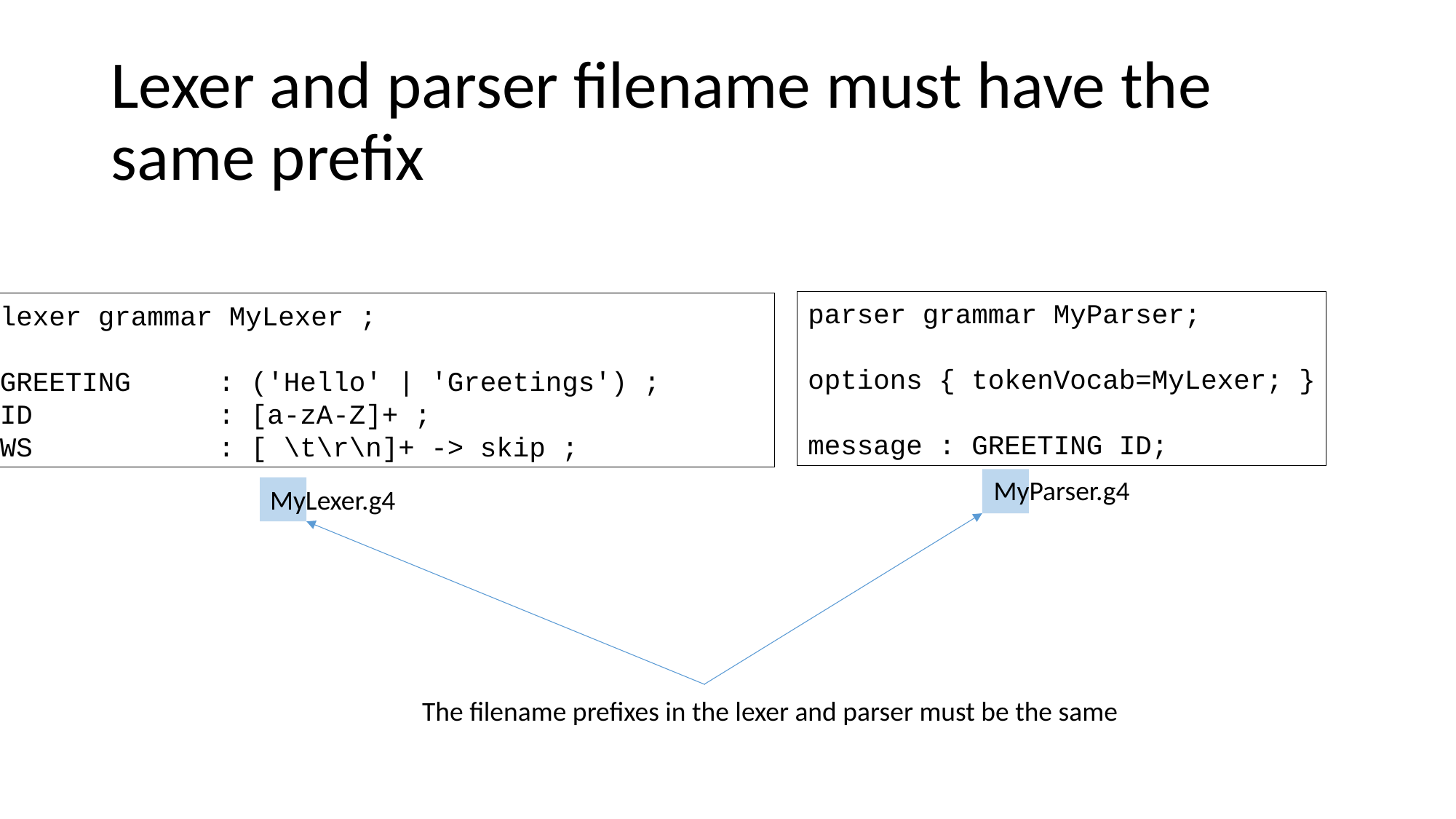

# Lexer and parser filename must have the same prefix
parser grammar MyParser;

options { tokenVocab=MyLexer; }

message : GREETING ID;
lexer grammar MyLexer ;

GREETING	: ('Hello' | 'Greetings') ;
ID  		: [a-zA-Z]+ ;
WS  		: [ \t\r\n]+ -> skip ;
MyParser.g4

MyLexer.g4

The filename prefixes in the lexer and parser must be the same